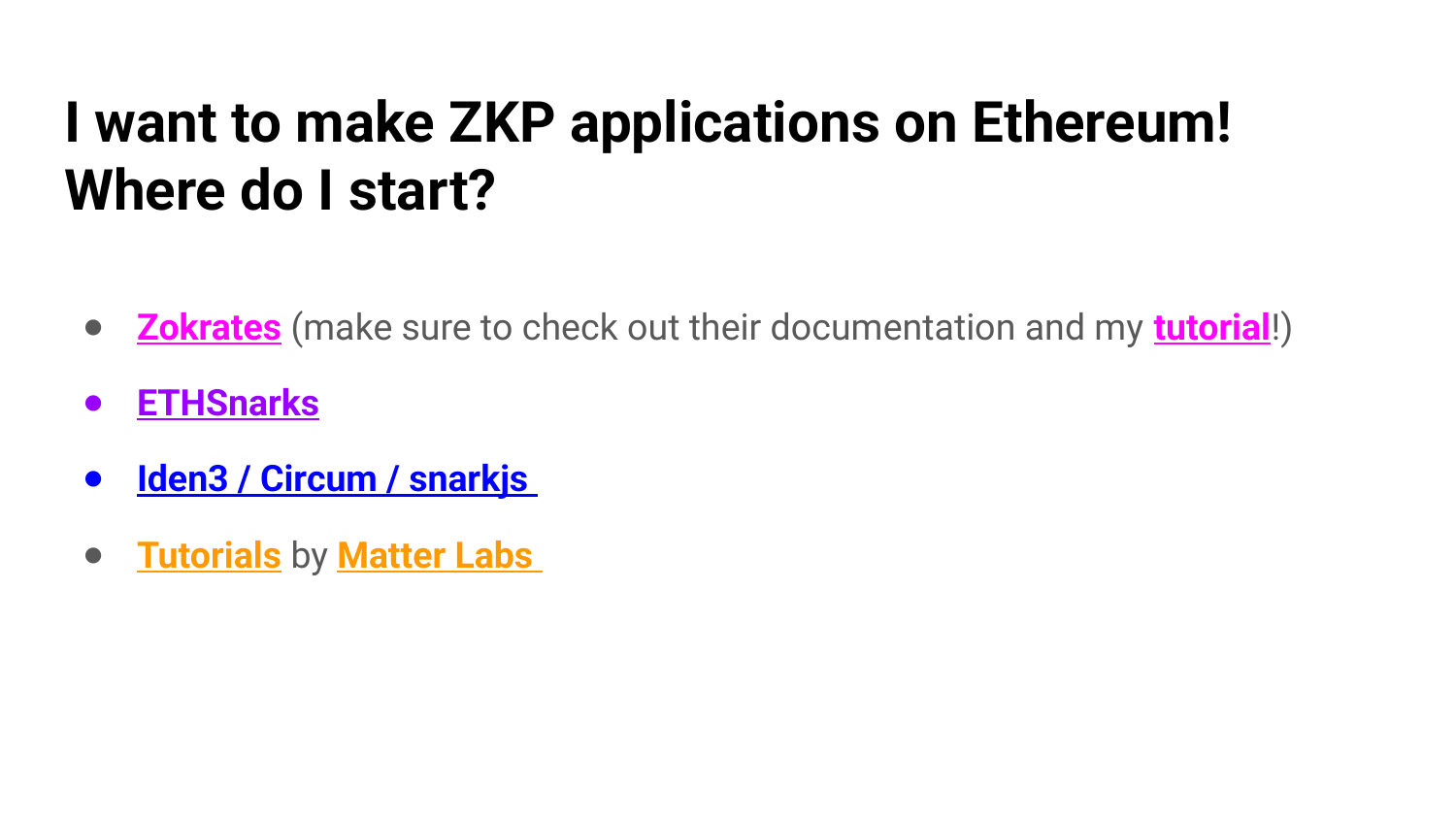

# I want to make ZKP applications on Ethereum! Where do I start?
Zokrates (make sure to check out their documentation and my tutorial!)
ETHSnarks
Iden3 / Circum / snarkjs
Tutorials by Matter Labs